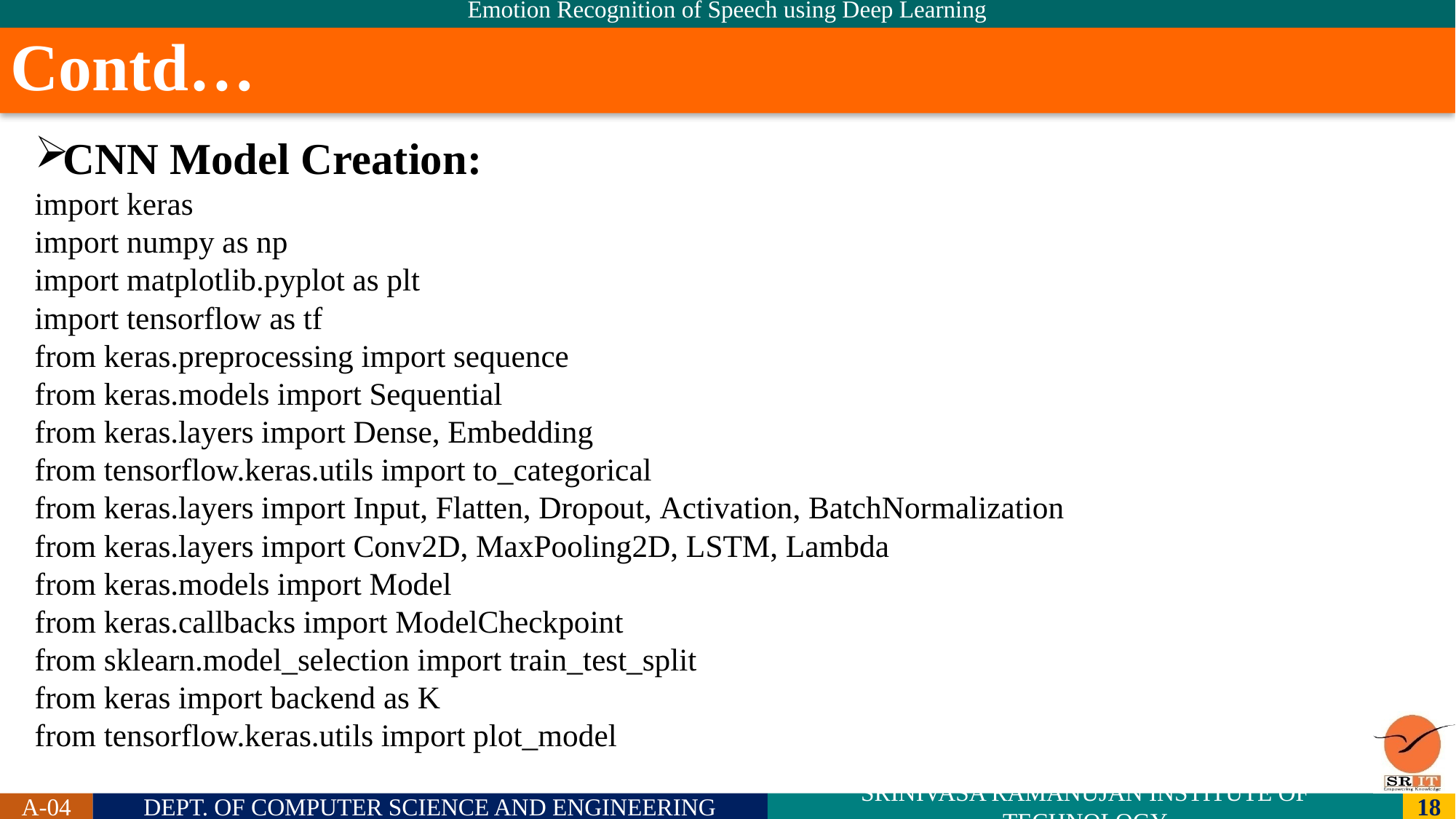

# Contd…
CNN Model Creation:
import keras
import numpy as np
import matplotlib.pyplot as plt
import tensorflow as tf
from keras.preprocessing import sequence
from keras.models import Sequential
from keras.layers import Dense, Embedding
from tensorflow.keras.utils import to_categorical
from keras.layers import Input, Flatten, Dropout, Activation, BatchNormalization
from keras.layers import Conv2D, MaxPooling2D, LSTM, Lambda
from keras.models import Model
from keras.callbacks import ModelCheckpoint
from sklearn.model_selection import train_test_split
from keras import backend as K
from tensorflow.keras.utils import plot_model